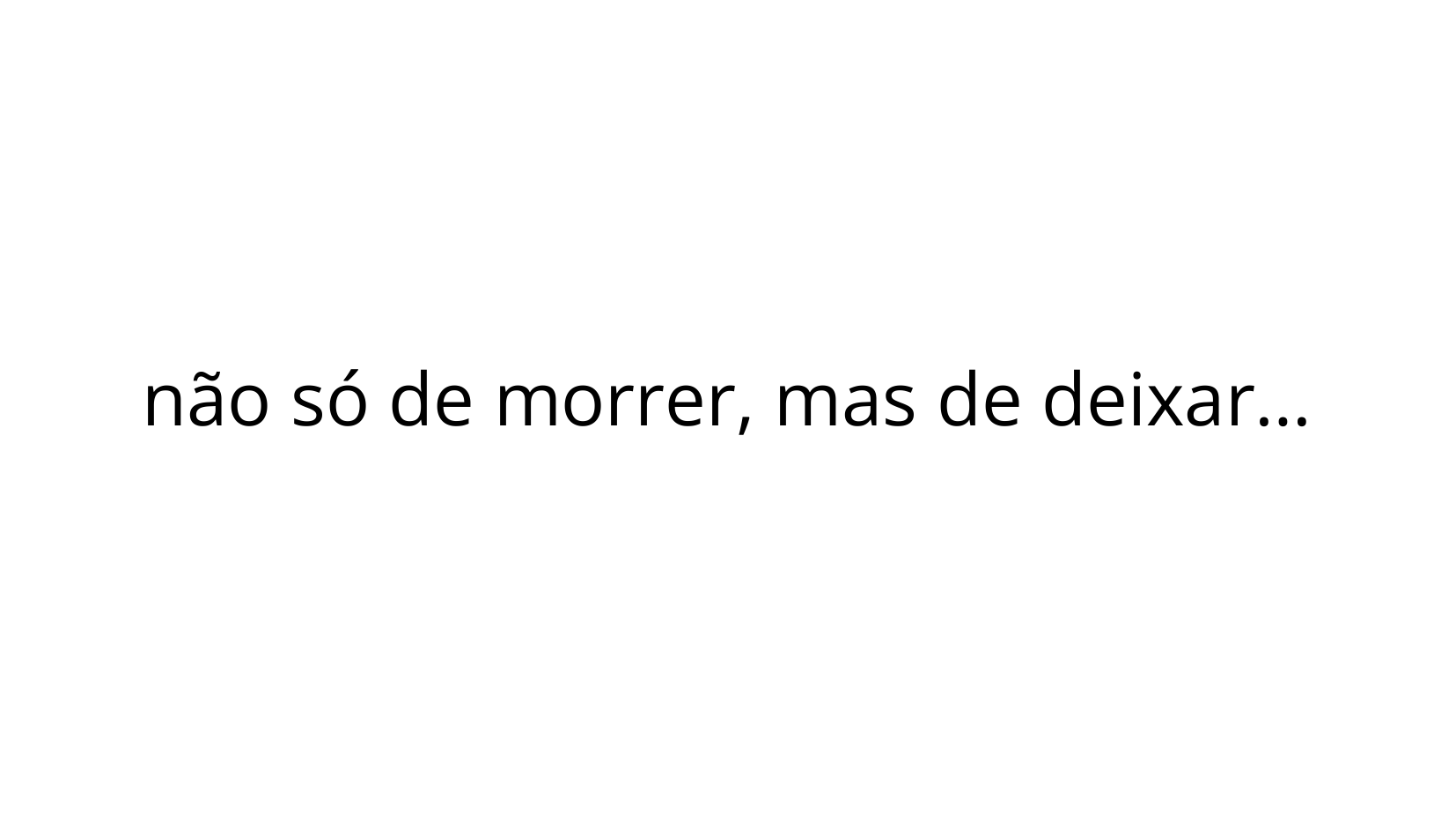

não só de morrer, mas de deixar…